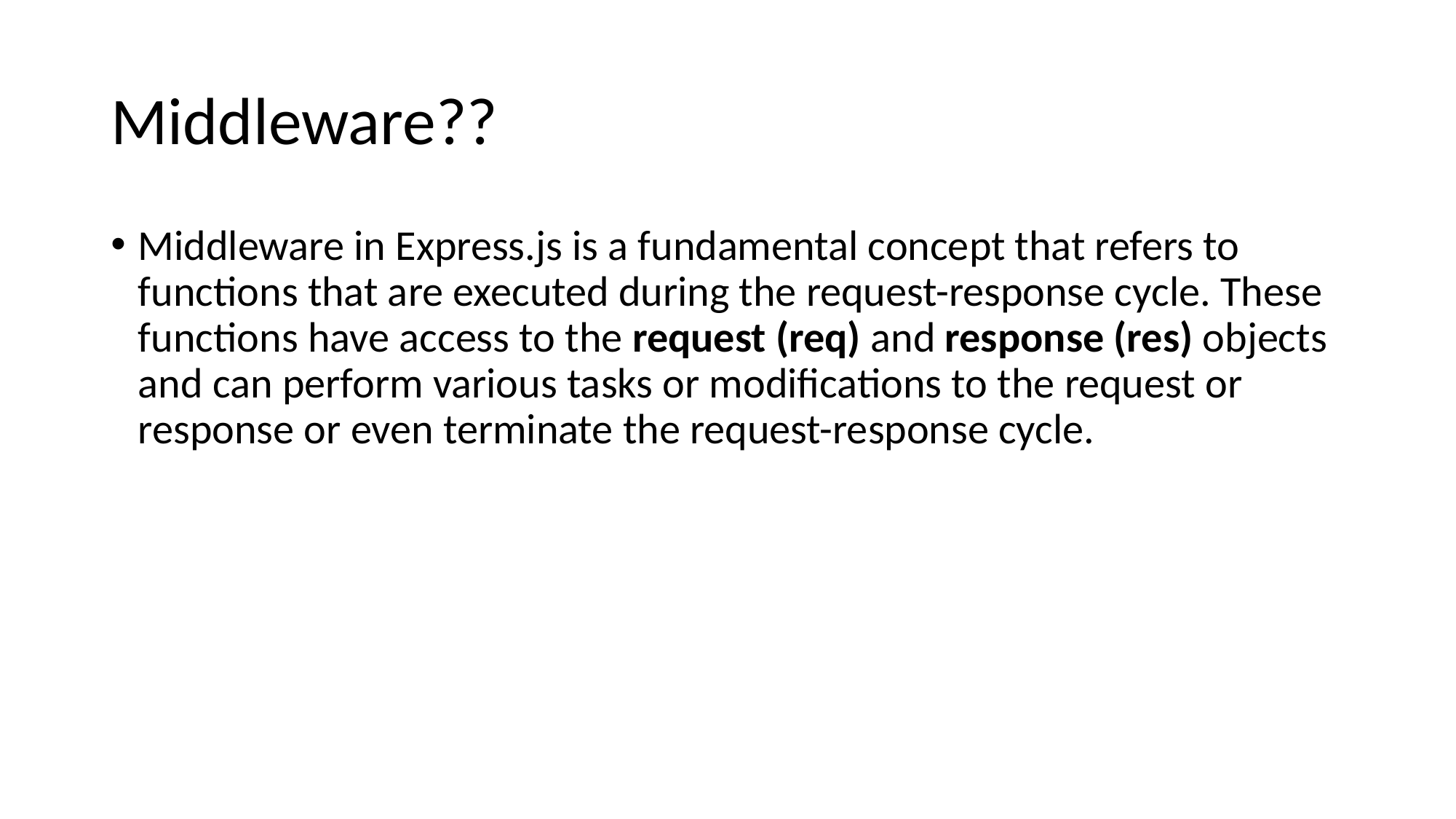

# Middleware??
Middleware in Express.js is a fundamental concept that refers to functions that are executed during the request-response cycle. These functions have access to the request (req) and response (res) objects and can perform various tasks or modifications to the request or response or even terminate the request-response cycle.